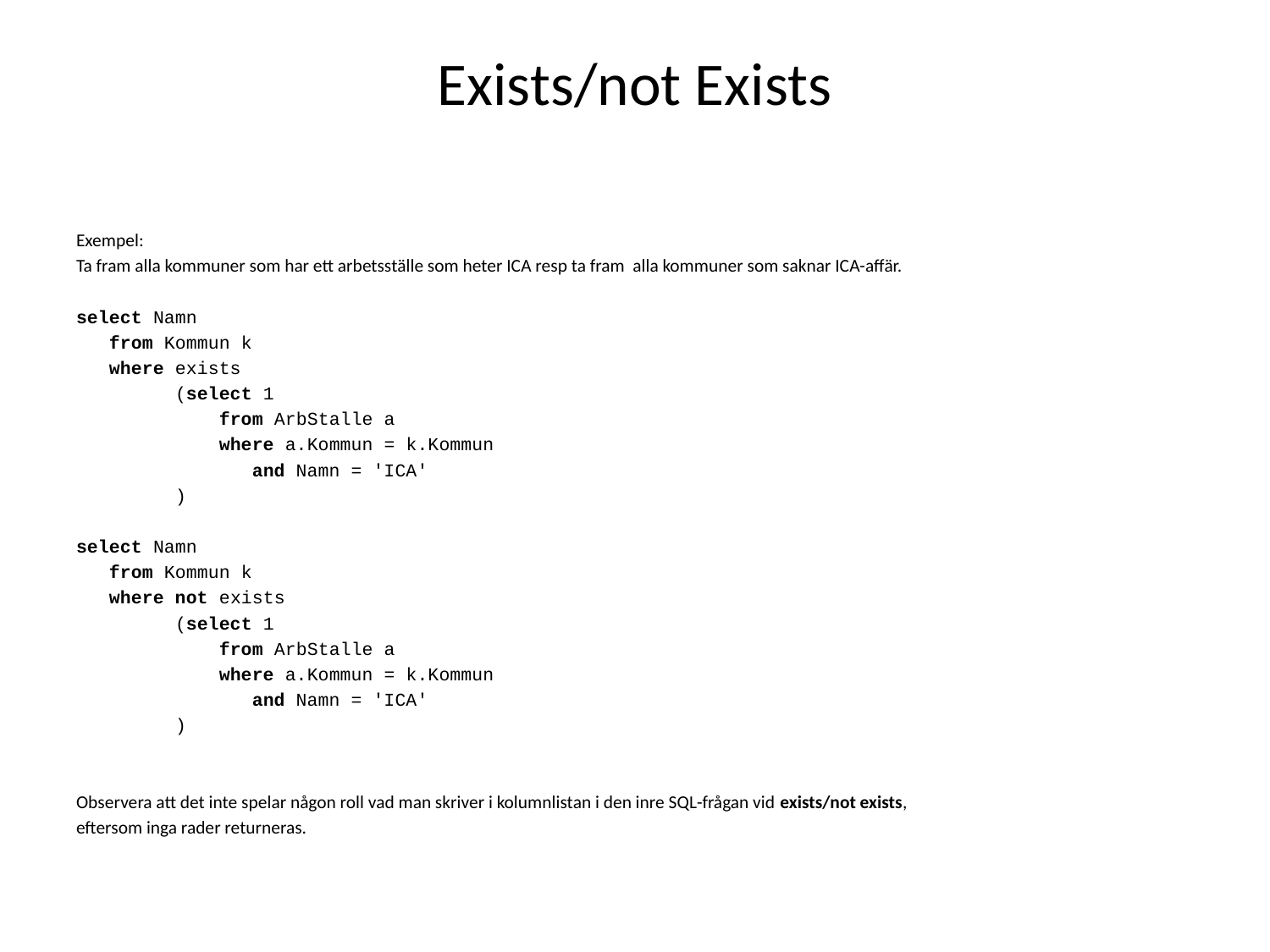

# Exists/not Exists
Exempel:
Ta fram alla kommuner som har ett arbetsställe som heter ICA resp ta fram  alla kommuner som saknar ICA-affär.

select Namn
   from Kommun k
   where exists
         (select 1
             from ArbStalle a
             where a.Kommun = k.Kommun
                and Namn = 'ICA'
         )

select Namn
   from Kommun k
   where not exists
         (select 1
             from ArbStalle a
             where a.Kommun = k.Kommun
                and Namn = 'ICA'
         )

Observera att det inte spelar någon roll vad man skriver i kolumnlistan i den inre SQL-frågan vid exists/not exists,
eftersom inga rader returneras.